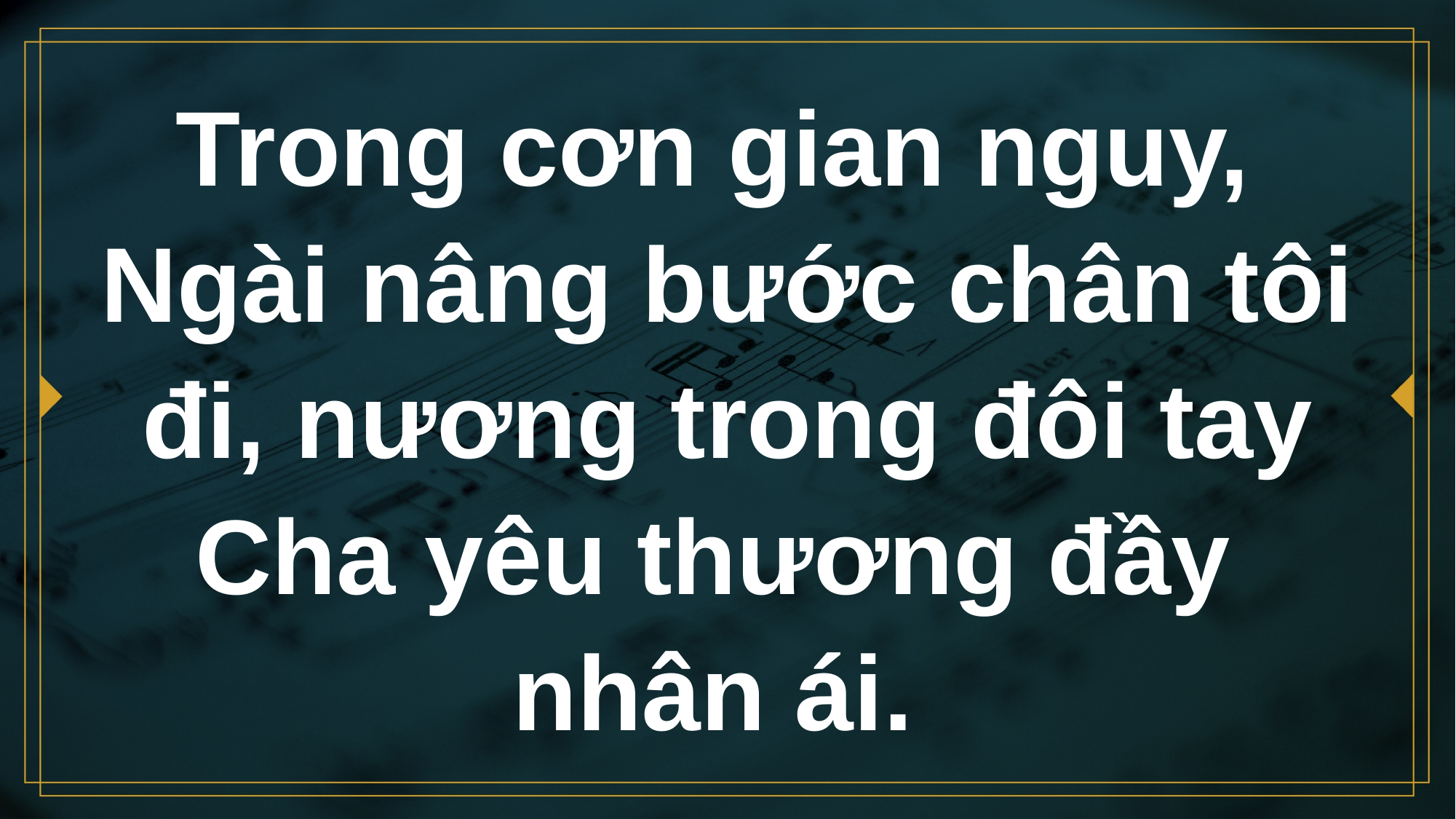

# Trong cơn gian nguy, Ngài nâng bước chân tôi đi, nương trong đôi tay Cha yêu thương đầy nhân ái.